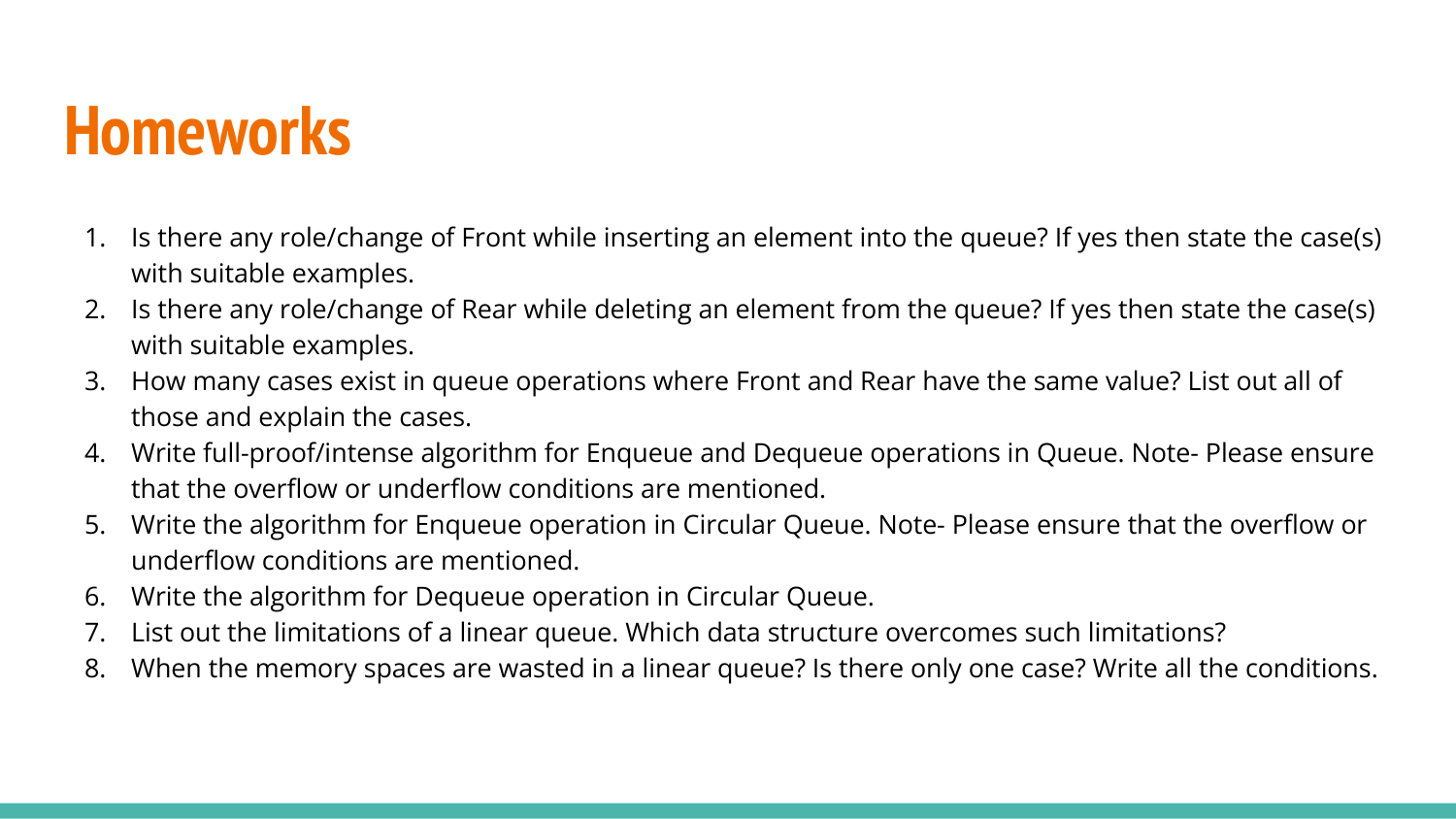

# Homeworks
Is there any role/change of Front while inserting an element into the queue? If yes then state the case(s) with suitable examples.
Is there any role/change of Rear while deleting an element from the queue? If yes then state the case(s) with suitable examples.
How many cases exist in queue operations where Front and Rear have the same value? List out all of those and explain the cases.
Write full-proof/intense algorithm for Enqueue and Dequeue operations in Queue. Note- Please ensure that the overflow or underflow conditions are mentioned.
Write the algorithm for Enqueue operation in Circular Queue. Note- Please ensure that the overflow or underflow conditions are mentioned.
Write the algorithm for Dequeue operation in Circular Queue.
List out the limitations of a linear queue. Which data structure overcomes such limitations?
When the memory spaces are wasted in a linear queue? Is there only one case? Write all the conditions.